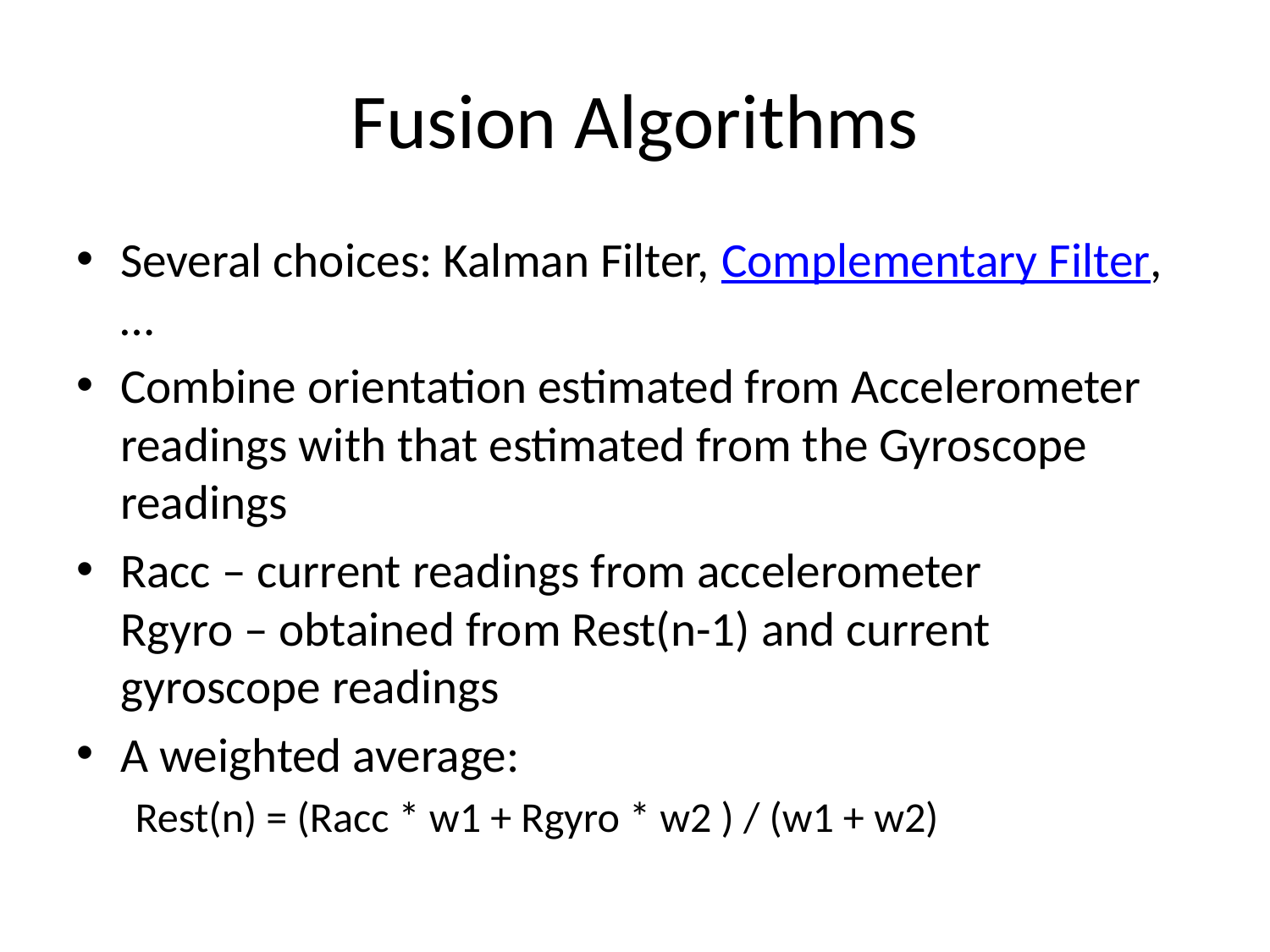

# Fusion Algorithms
Several choices: Kalman Filter, Complementary Filter, …
Combine orientation estimated from Accelerometer readings with that estimated from the Gyroscope readings
Racc – current readings from accelerometer
Rgyro – obtained from Rest(n-1) and current gyroscope readings
A weighted average:
Rest(n) = (Racc * w1 + Rgyro * w2 ) / (w1 + w2)